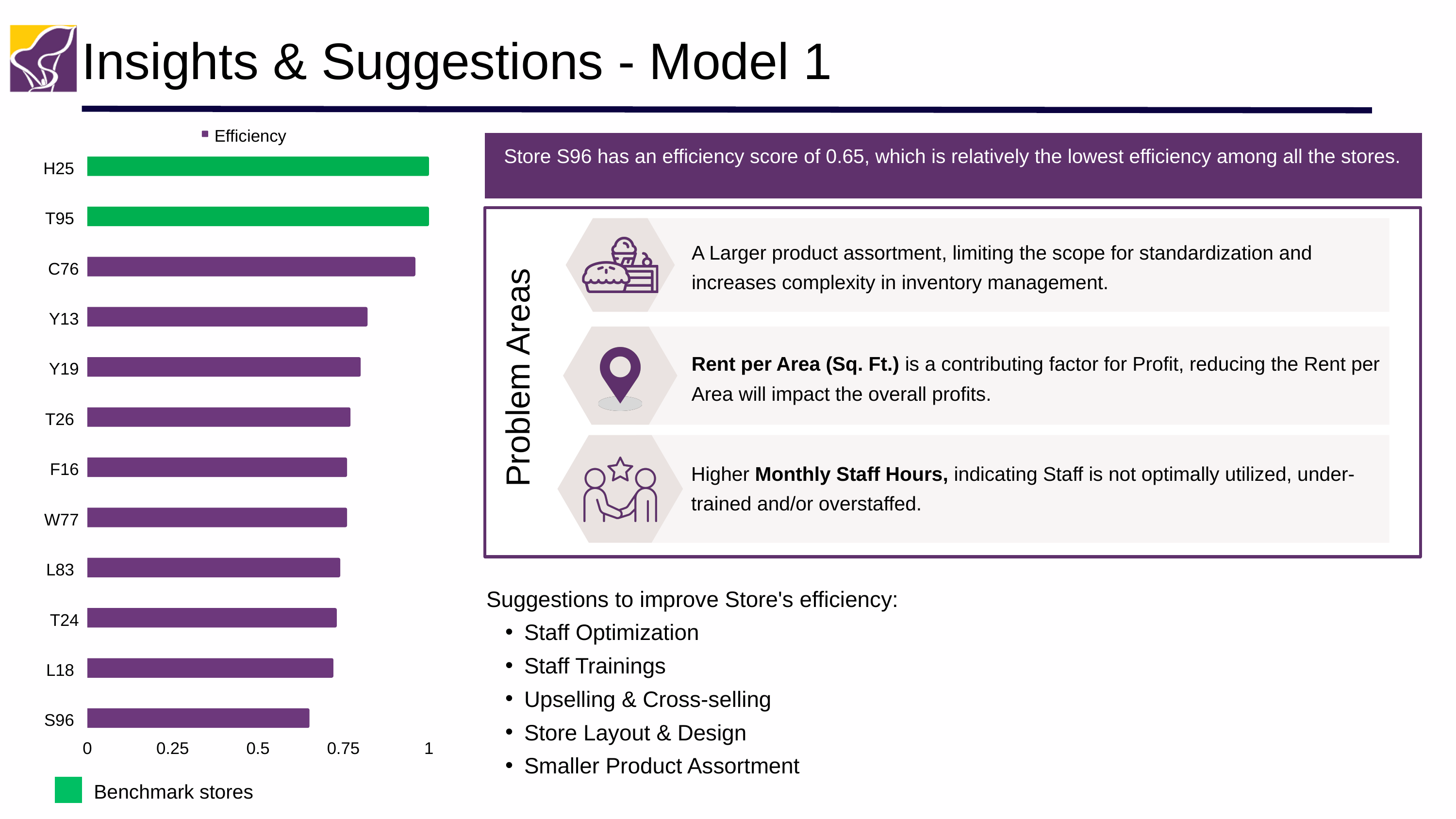

Insights & Suggestions - Model 1

Efficiency

H25

T95
C76
Y13
Y19
T26
F16
W77
L83
T24
L18
S96
0
0.25
0.5
0.75
1
Benchmark stores

Store S96 has an efficiency score of 0.65, which is relatively the lowest efficiency among all the stores.

A Larger product assortment, limiting the scope for standardization and increases complexity in inventory management.

Rent per Area (Sq. Ft.) is a contributing factor for Profit, reducing the Rent per Area will impact the overall profits.

Higher Monthly Staff Hours, indicating Staff is not optimally utilized, under-trained and/or overstaffed.

Problem Areas
Suggestions to improve Store's efficiency:
Staff Optimization
Staff Trainings
Upselling & Cross-selling
Store Layout & Design
Smaller Product Assortment